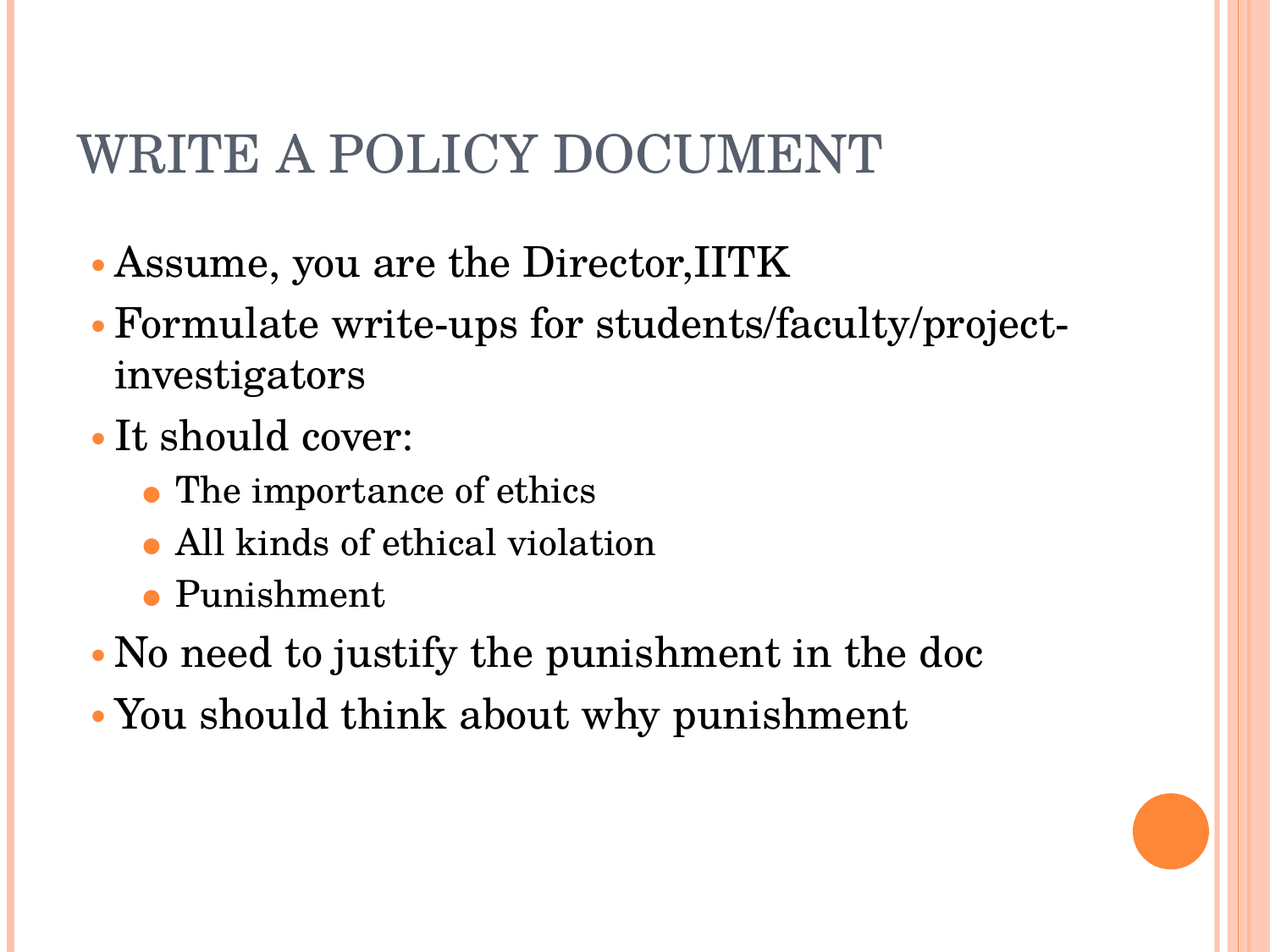

# Write a Policy document
Assume, you are the Director,IITK
Formulate write-ups for students/faculty/project-investigators
It should cover:
 The importance of ethics
 All kinds of ethical violation
 Punishment
No need to justify the punishment in the doc
You should think about why punishment